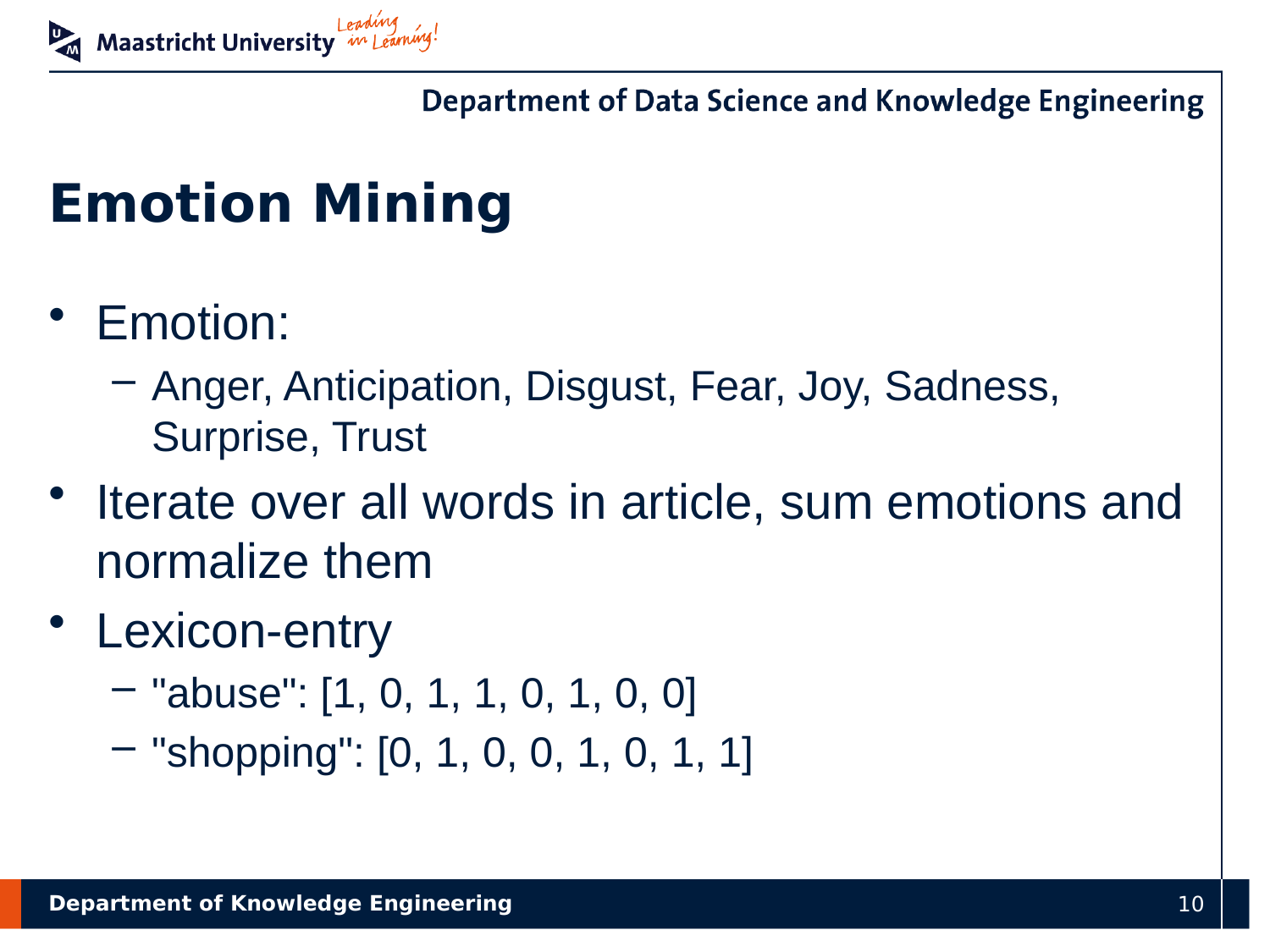

# Emotion Mining
Emotion:
Anger, Anticipation, Disgust, Fear, Joy, Sadness, Surprise, Trust
Iterate over all words in article, sum emotions and normalize them
Lexicon-entry
"abuse": [1, 0, 1, 1, 0, 1, 0, 0]
"shopping": [0, 1, 0, 0, 1, 0, 1, 1]